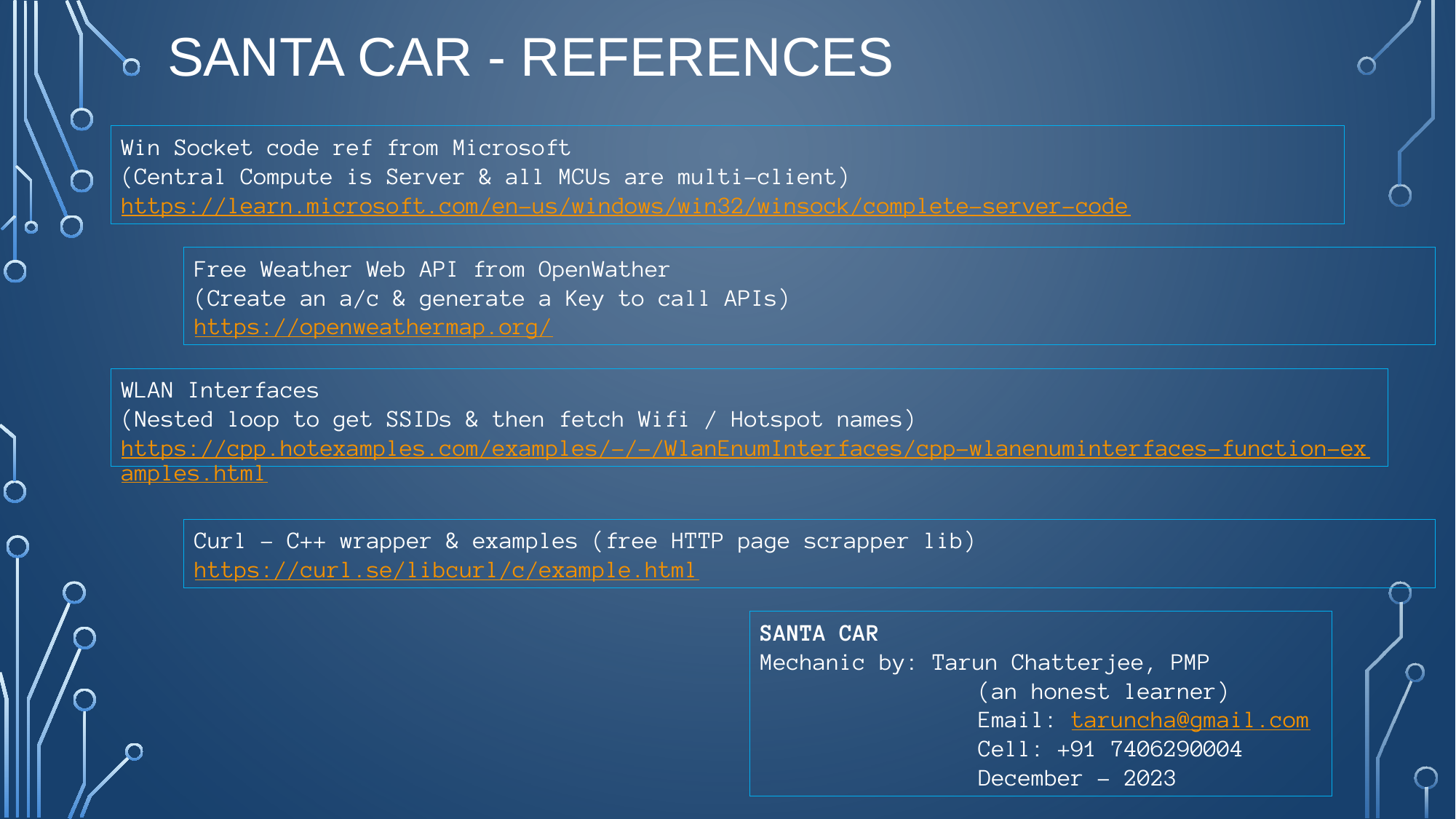

# SANTA Car - references
Win Socket code ref from Microsoft
(Central Compute is Server & all MCUs are multi-client)
https://learn.microsoft.com/en-us/windows/win32/winsock/complete-server-code
Free Weather Web API from OpenWather
(Create an a/c & generate a Key to call APIs)
https://openweathermap.org/
WLAN Interfaces
(Nested loop to get SSIDs & then fetch Wifi / Hotspot names)
https://cpp.hotexamples.com/examples/-/-/WlanEnumInterfaces/cpp-wlanenuminterfaces-function-examples.html
Curl – C++ wrapper & examples (free HTTP page scrapper lib)
https://curl.se/libcurl/c/example.html
SANTA CAR
Mechanic by: Tarun Chatterjee, PMP
	(an honest learner)
	Email: taruncha@gmail.com
	Cell: +91 7406290004
	December - 2023